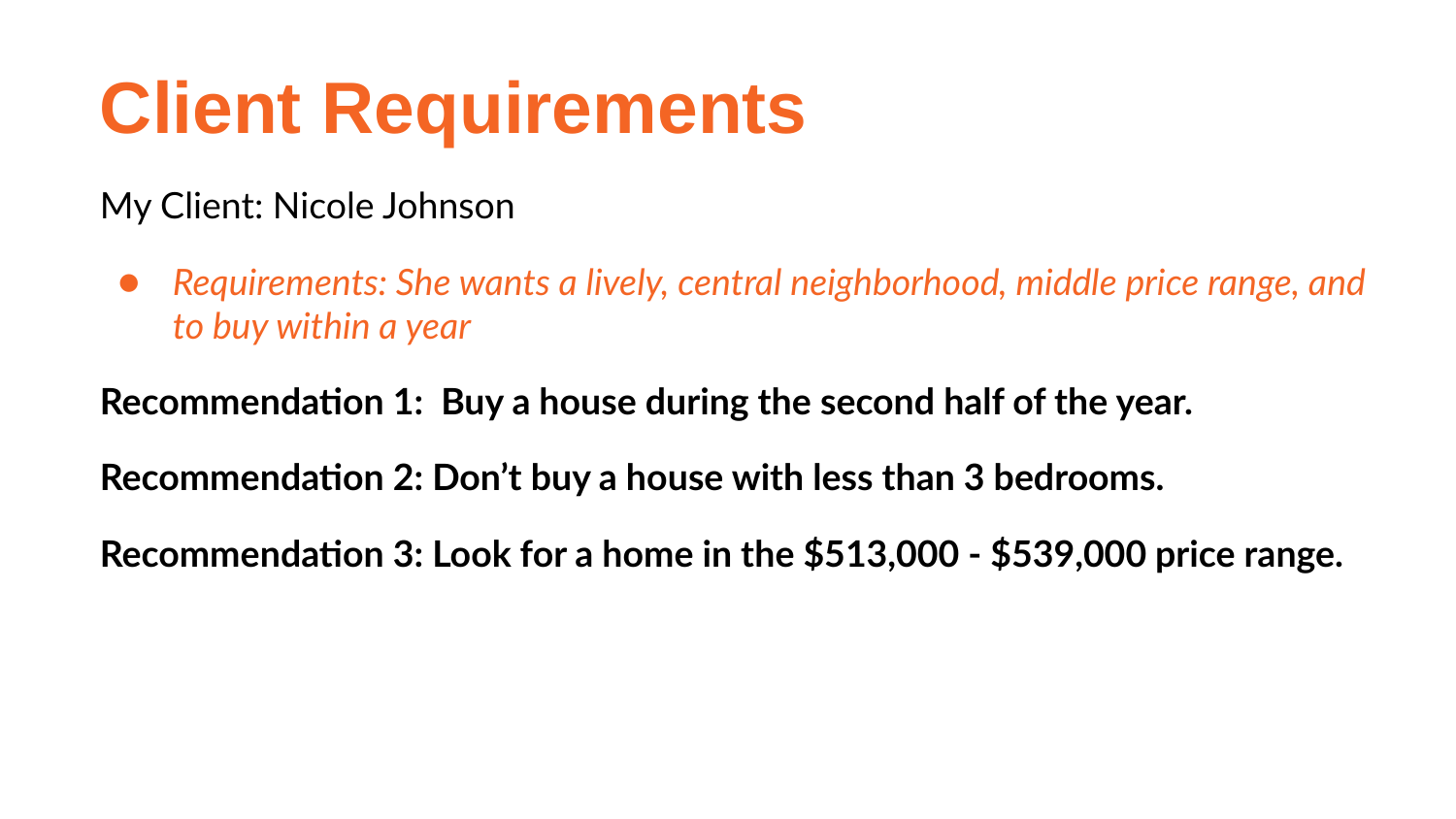

Client Requirements
My Client: Nicole Johnson
Requirements: She wants a lively, central neighborhood, middle price range, and to buy within a year
Recommendation 1:  Buy a house during the second half of the year.
Recommendation 2: Don’t buy a house with less than 3 bedrooms.
Recommendation 3: Look for a home in the $513,000 - $539,000 price range.